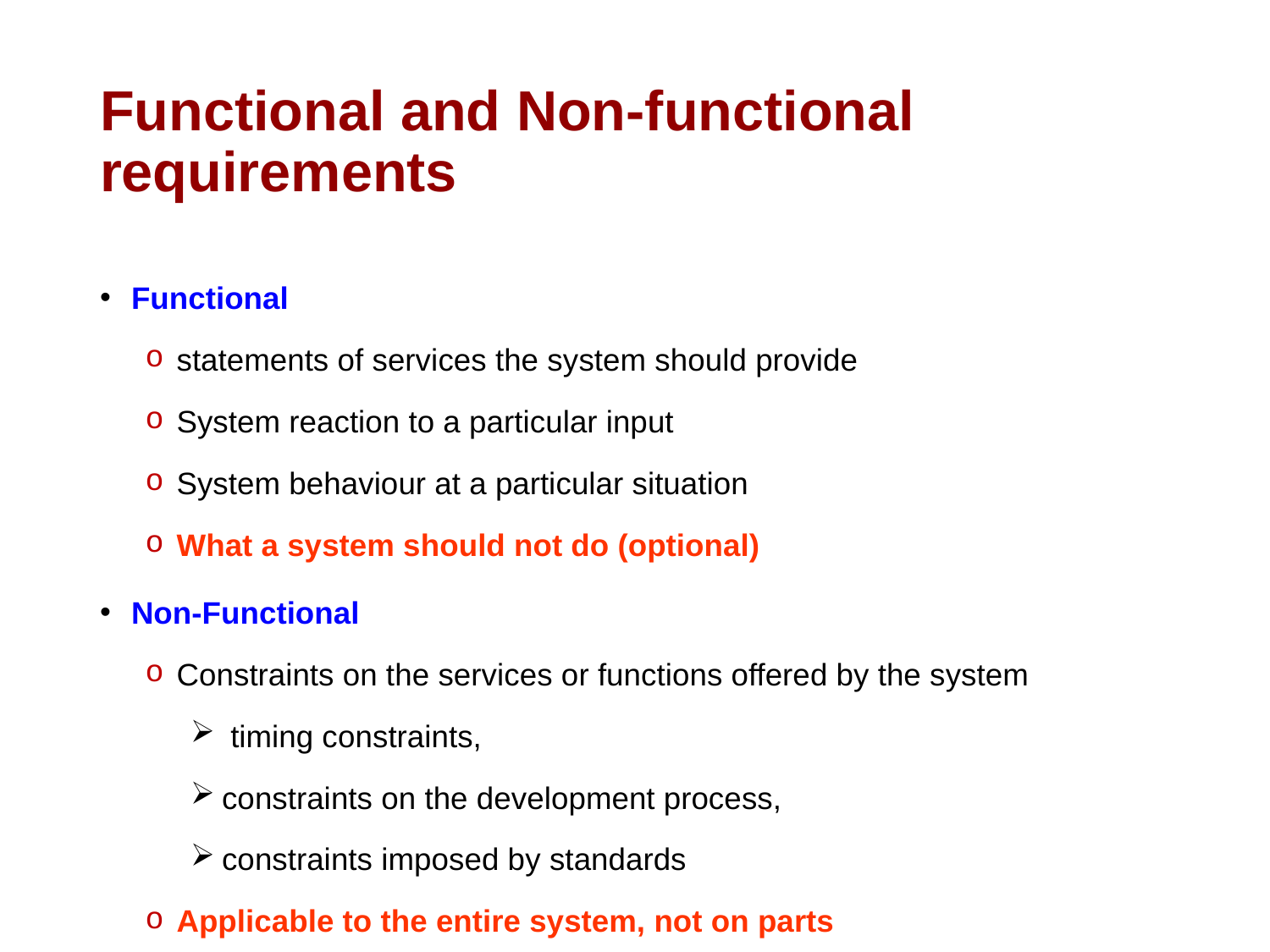

# Functional and Non-functional requirements
 Functional
 statements of services the system should provide
 System reaction to a particular input
 System behaviour at a particular situation
 What a system should not do (optional)
 Non-Functional
 Constraints on the services or functions offered by the system
  timing constraints,
 constraints on the development process,
 constraints imposed by standards
 Applicable to the entire system, not on parts